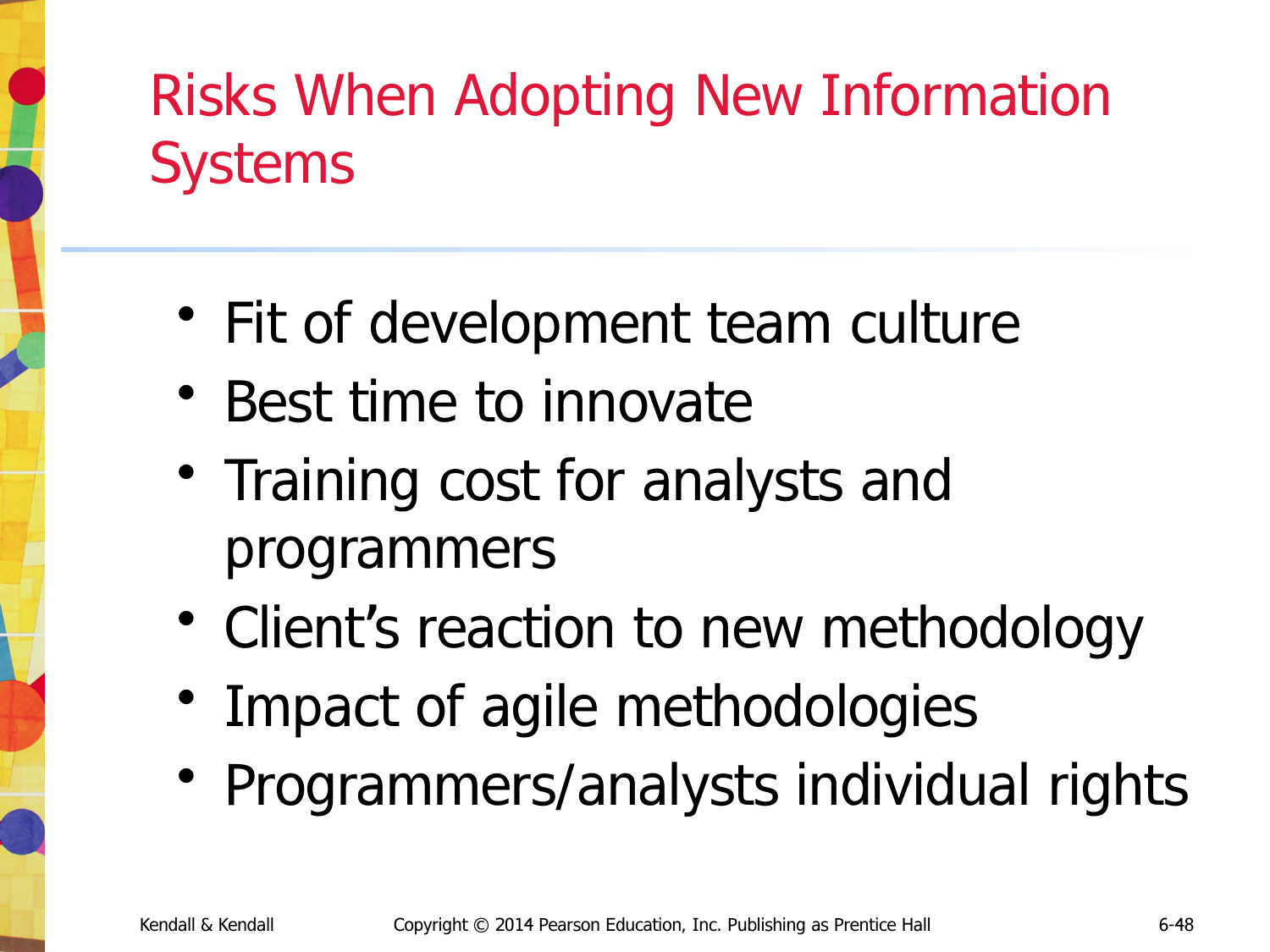

# Risks When Adopting New Information Systems
Fit of development team culture
Best time to innovate
Training cost for analysts and programmers
Client’s reaction to new methodology
Impact of agile methodologies
Programmers/analysts individual rights

Kendall & Kendall	Copyright © 2014 Pearson Education, Inc. Publishing as Prentice Hall
6-48